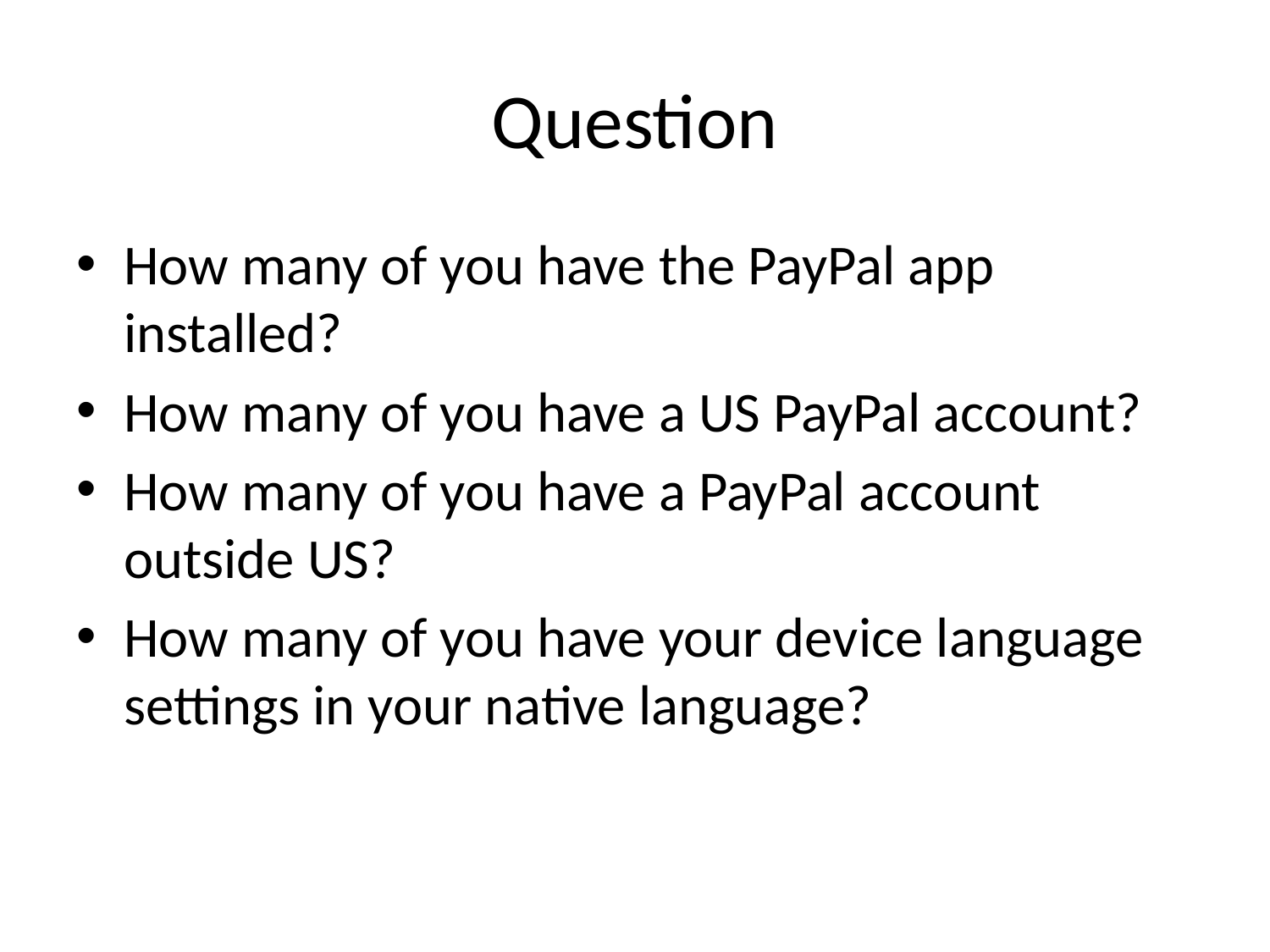

# Question
How many of you have the PayPal app installed?
How many of you have a US PayPal account?
How many of you have a PayPal account outside US?
How many of you have your device language settings in your native language?